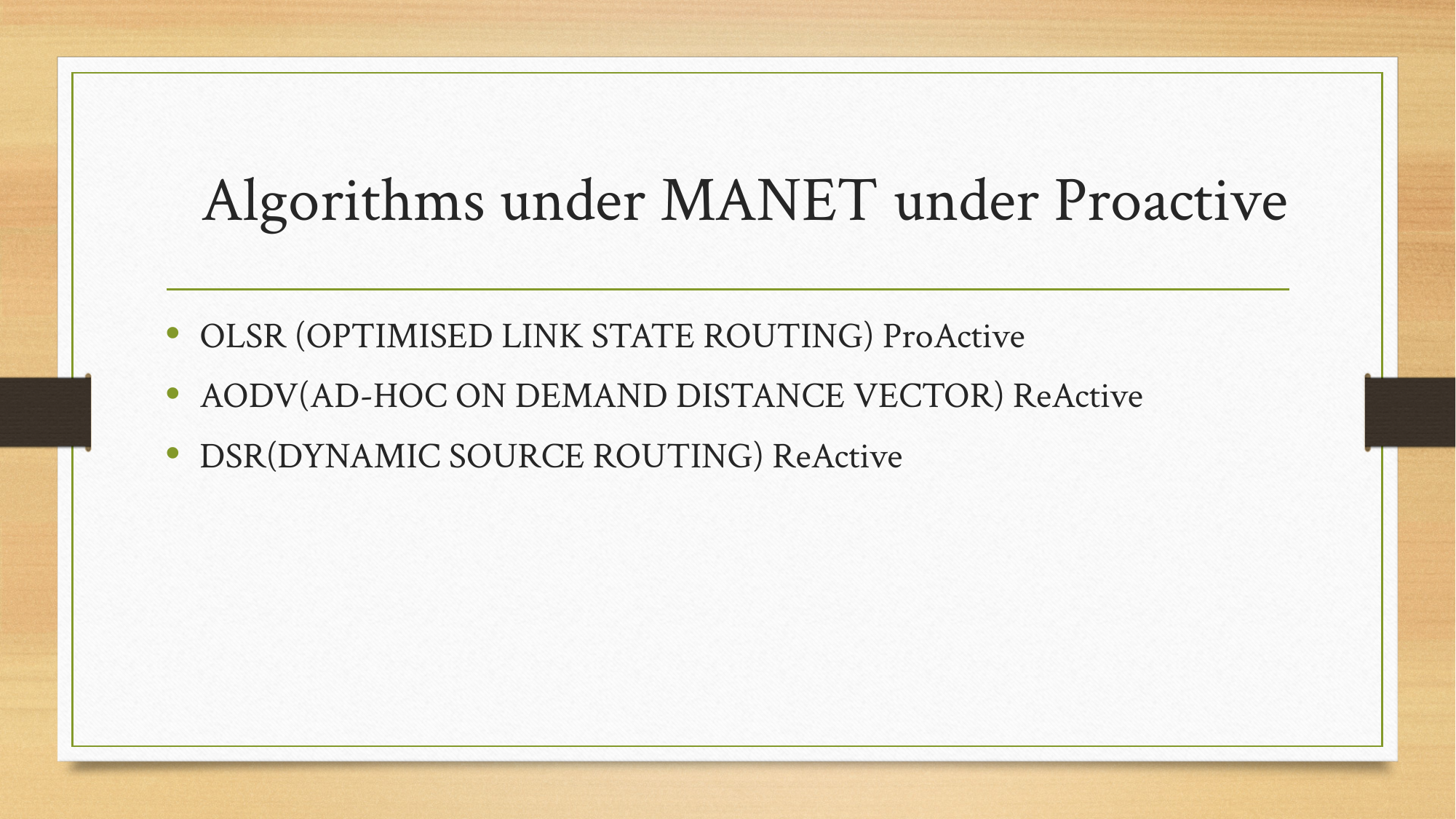

# Algorithms under MANET under Proactive
OLSR (OPTIMISED LINK STATE ROUTING) ProActive
AODV(AD-HOC ON DEMAND DISTANCE VECTOR) ReActive
DSR(DYNAMIC SOURCE ROUTING) ReActive